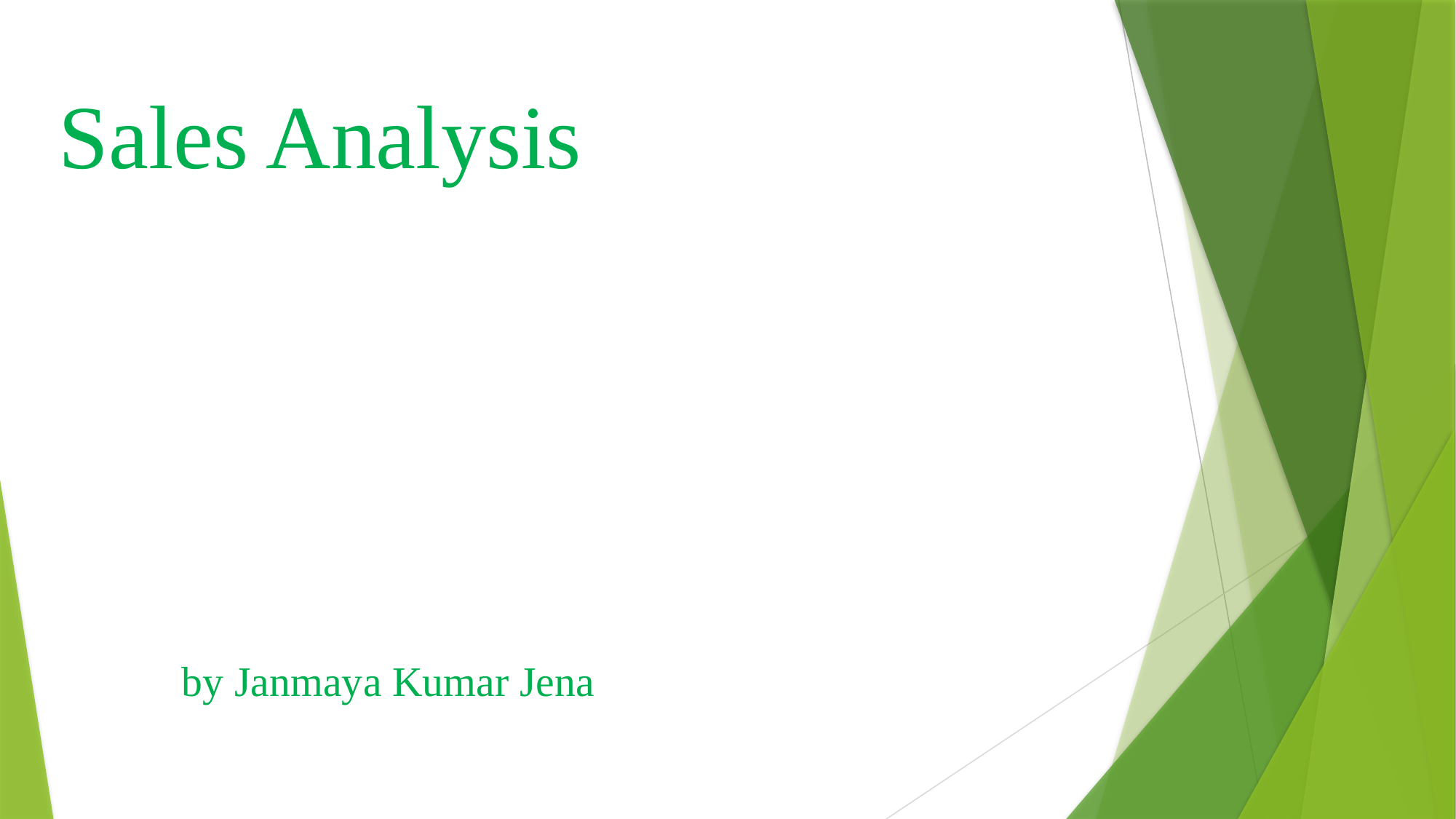

#
Sales Analysis

												 by Janmaya Kumar Jena